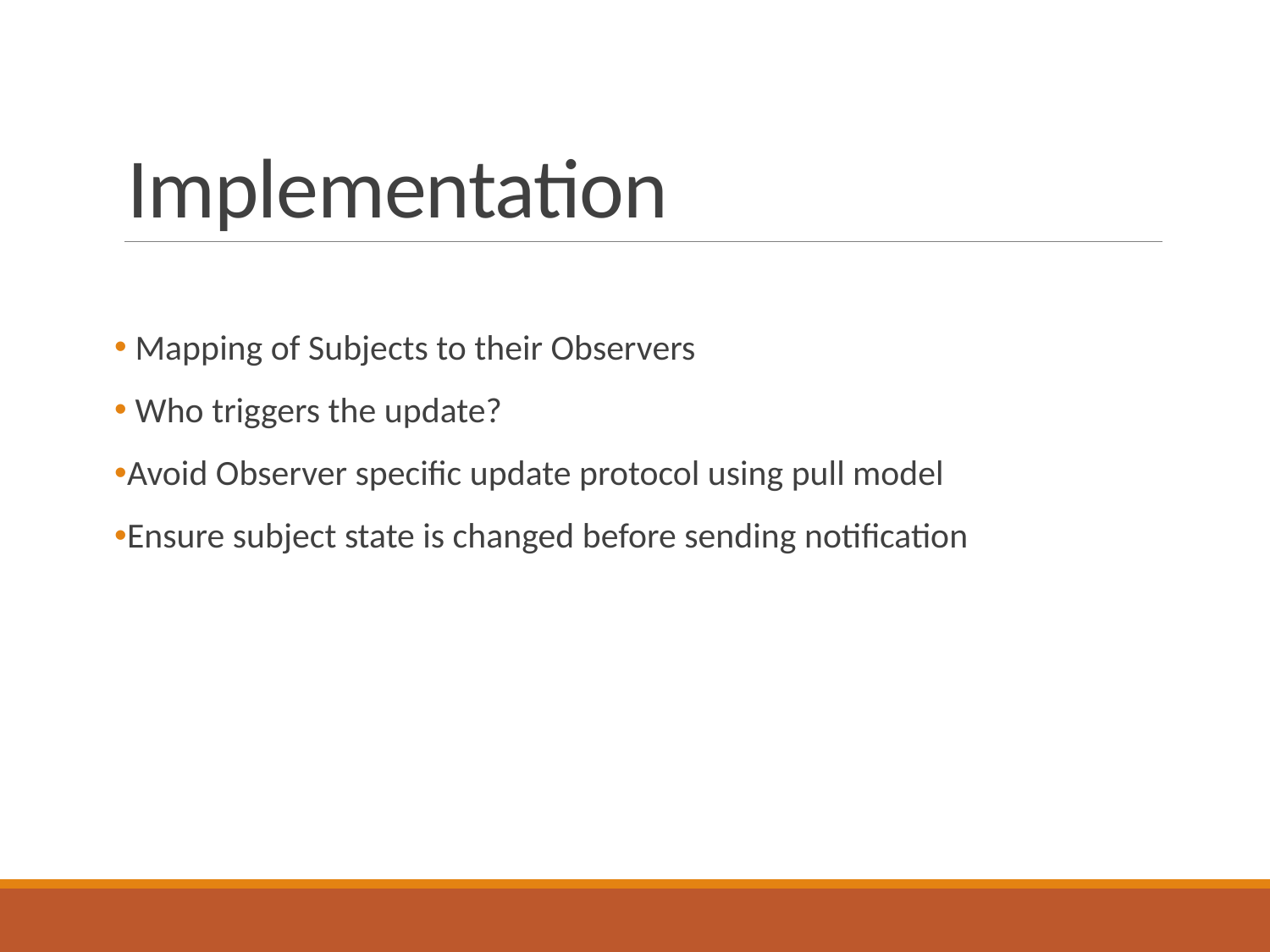

# Implementation

 Mapping of Subjects to their Observers
 Who triggers the update?
Avoid Observer specific update protocol using pull model
Ensure subject state is changed before sending notification